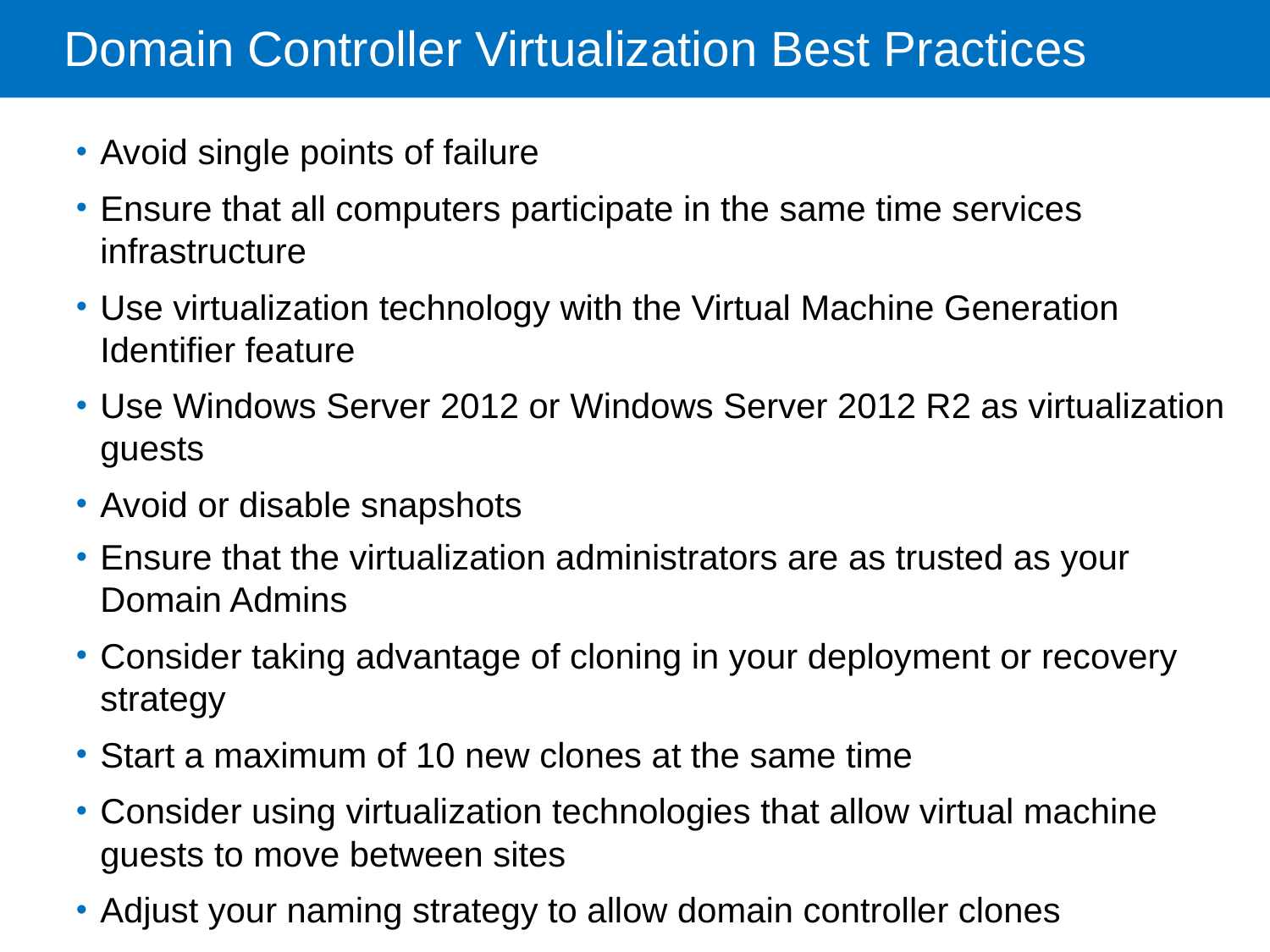

# Domain Controller Virtualization Best Practices
Avoid single points of failure
Ensure that all computers participate in the same time services infrastructure
Use virtualization technology with the Virtual Machine Generation Identifier feature
Use Windows Server 2012 or Windows Server 2012 R2 as virtualization guests
Avoid or disable snapshots
Ensure that the virtualization administrators are as trusted as your Domain Admins
Consider taking advantage of cloning in your deployment or recovery strategy
Start a maximum of 10 new clones at the same time
Consider using virtualization technologies that allow virtual machine guests to move between sites
Adjust your naming strategy to allow domain controller clones